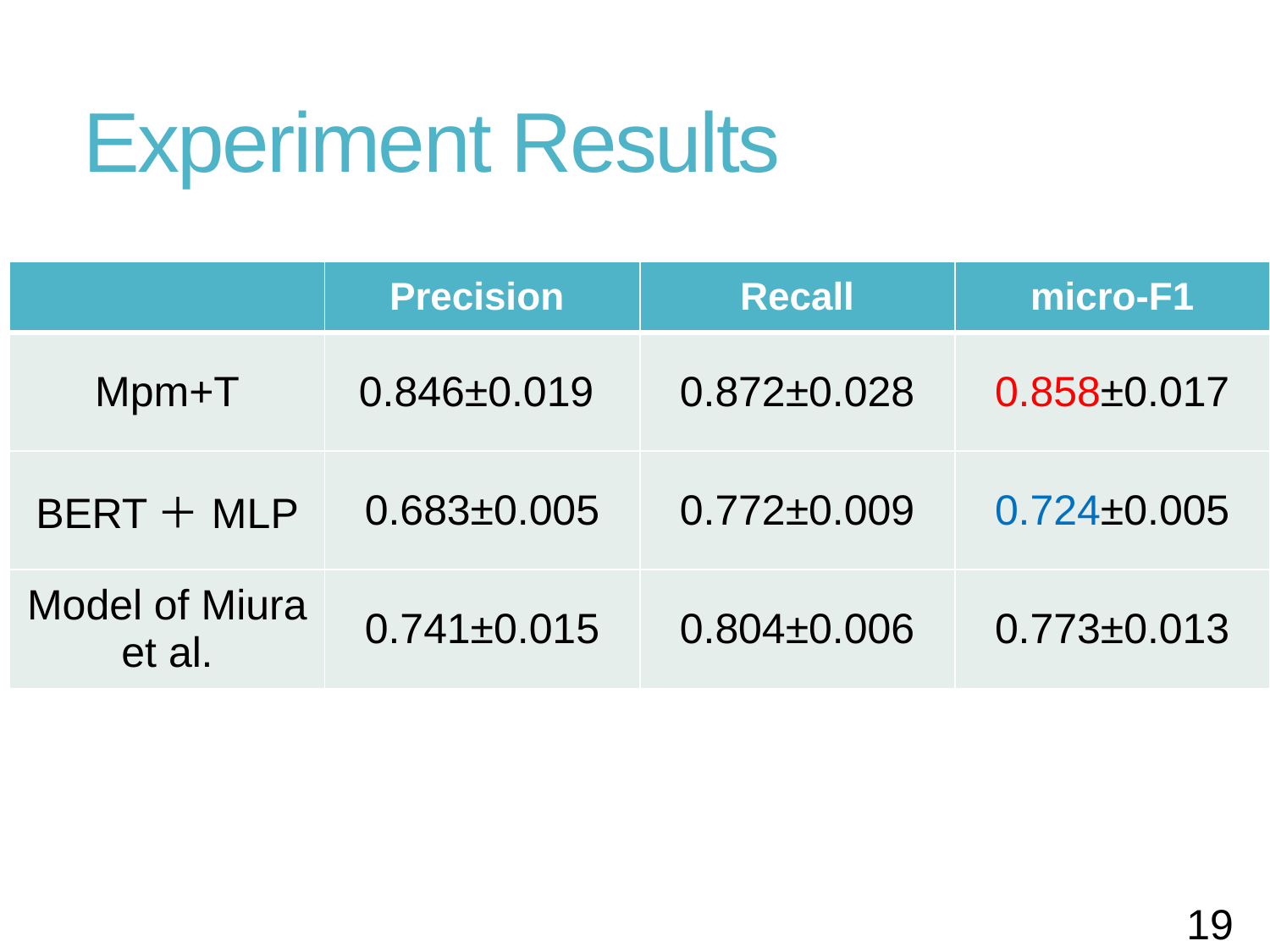

# Experiment Results
|  | Precision | Recall | micro-F1 |
| --- | --- | --- | --- |
| Mpm+T | 0.846±0.019 | 0.872±0.028 | 0.858±0.017 |
| BERT＋MLP | 0.683±0.005 | 0.772±0.009 | 0.724±0.005 |
| Model of Miura et al. | 0.741±0.015 | 0.804±0.006 | 0.773±0.013 |
19